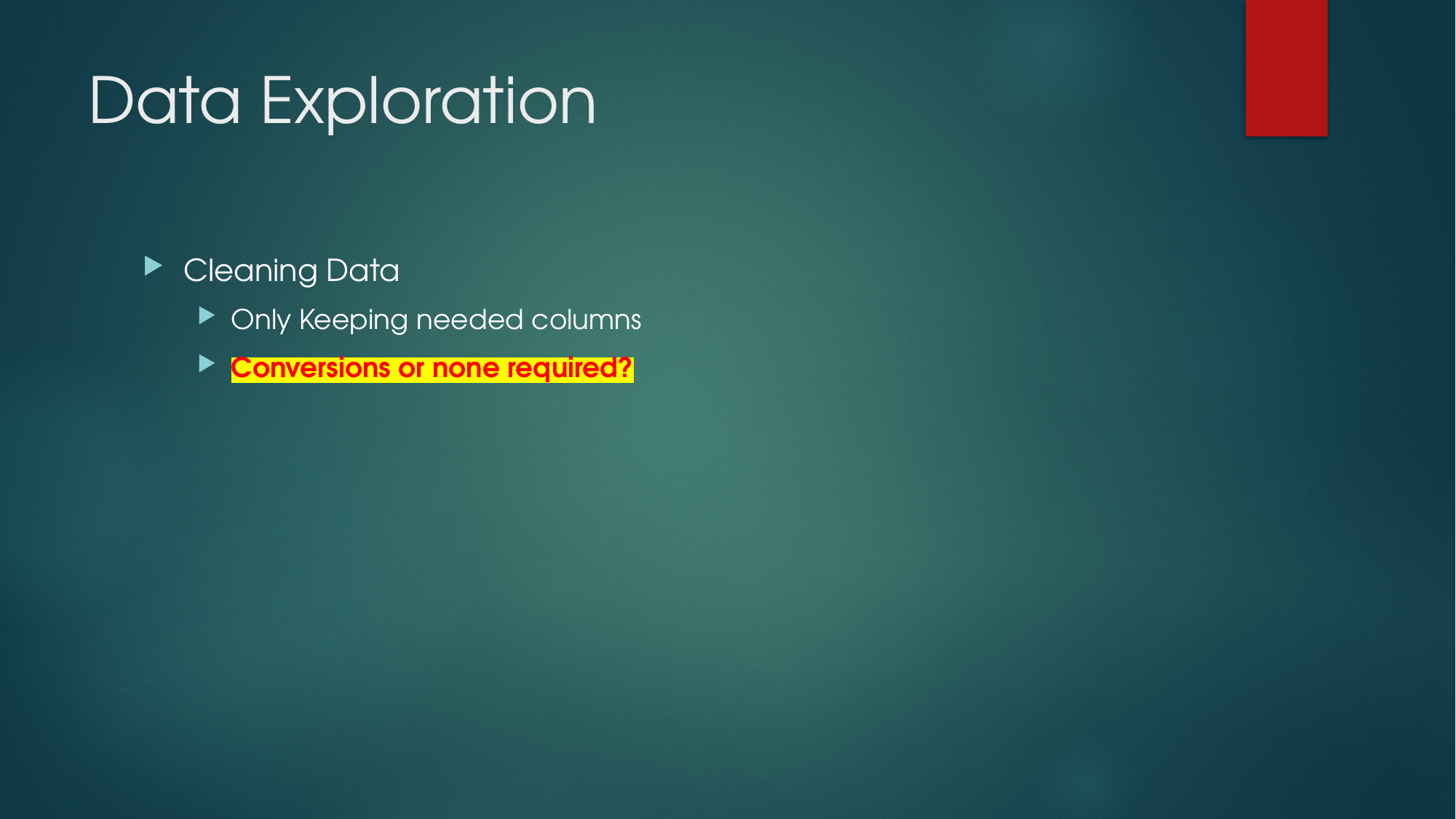

# Data Exploration
Cleaning Data
Only Keeping needed columns
Conversions or none required?